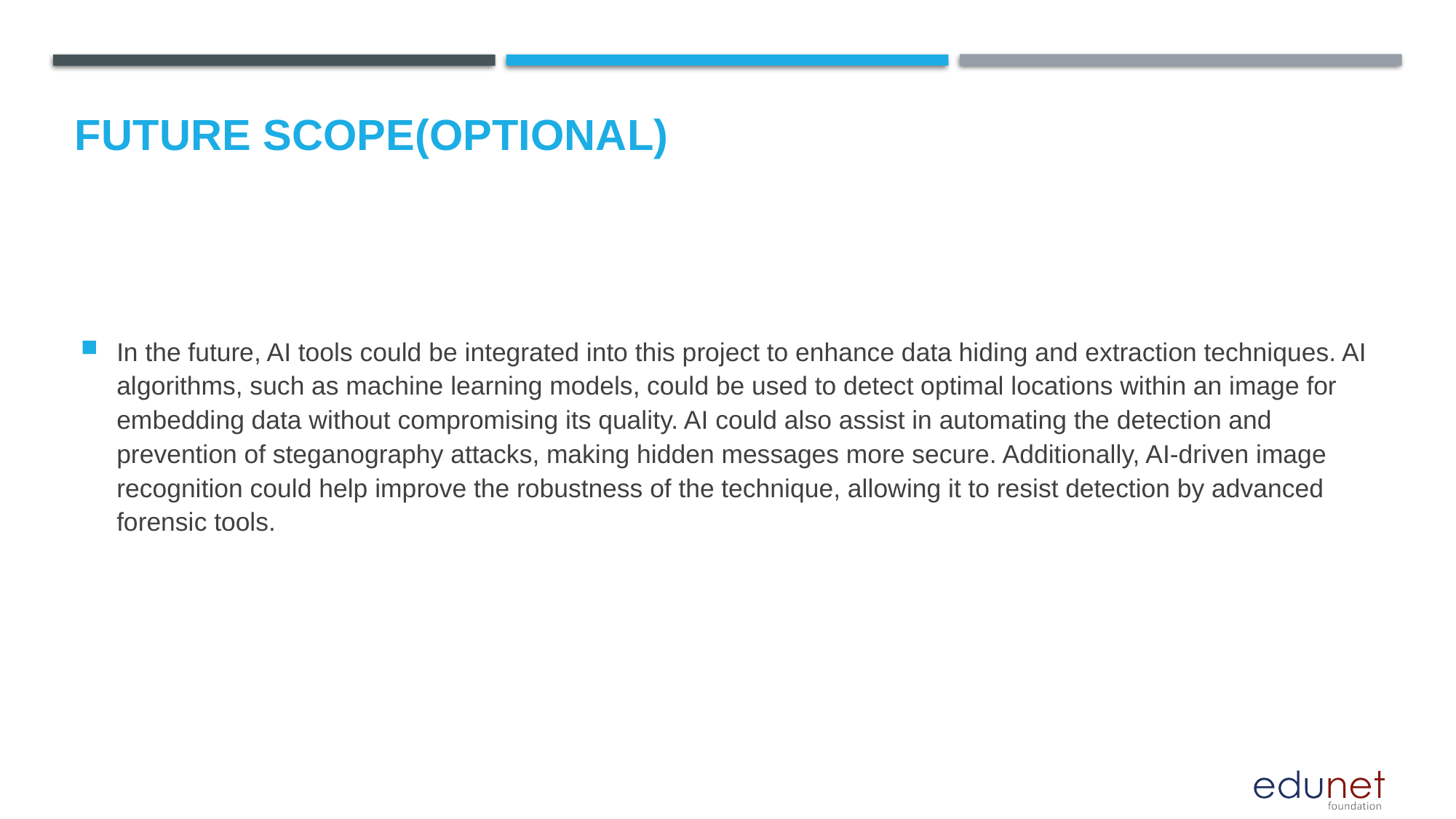

Future scope(optional)
In the future, AI tools could be integrated into this project to enhance data hiding and extraction techniques. AI algorithms, such as machine learning models, could be used to detect optimal locations within an image for embedding data without compromising its quality. AI could also assist in automating the detection and prevention of steganography attacks, making hidden messages more secure. Additionally, AI-driven image recognition could help improve the robustness of the technique, allowing it to resist detection by advanced forensic tools.